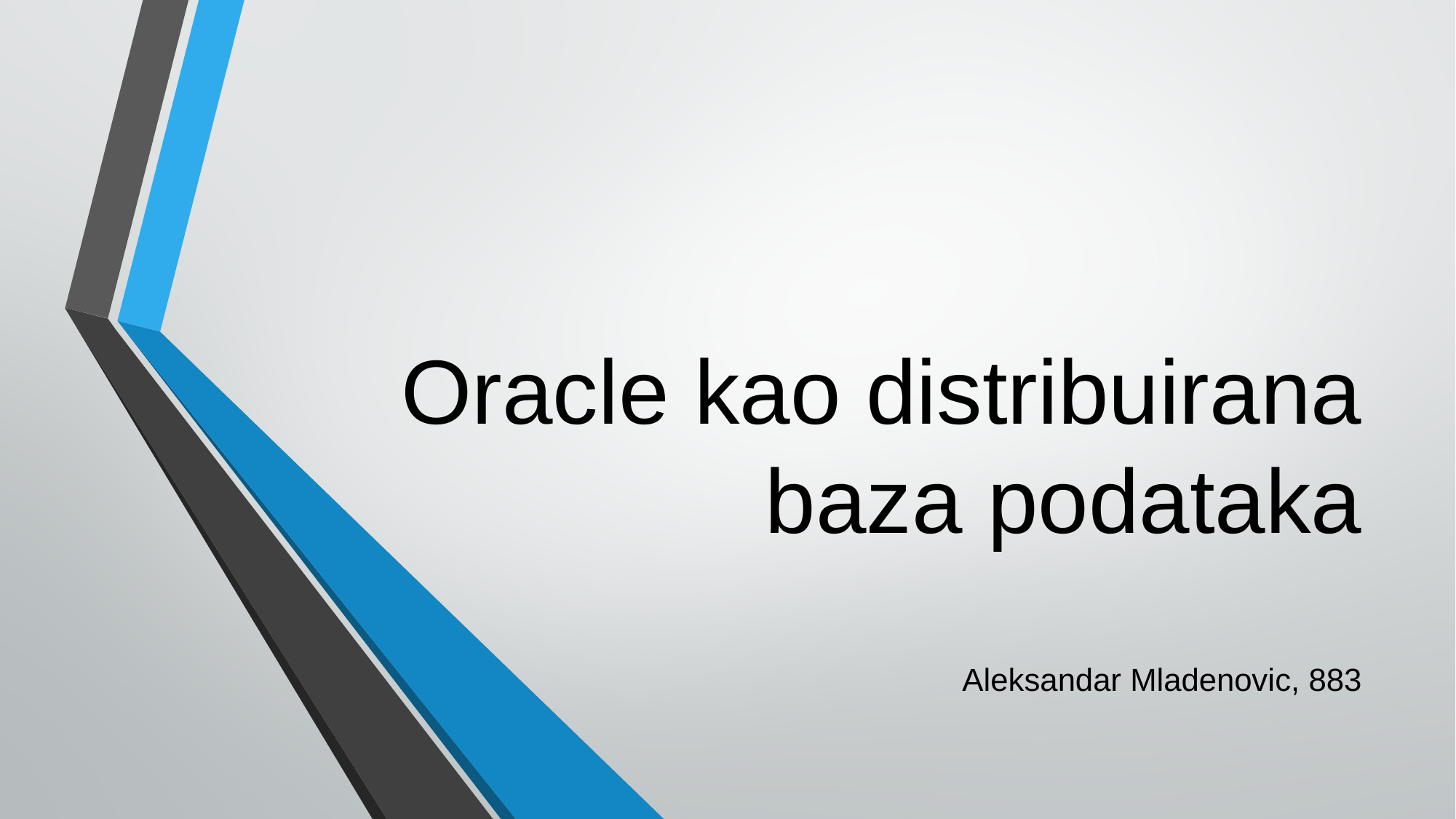

# Oracle kao distribuirana baza podataka
Aleksandar Mladenovic, 883